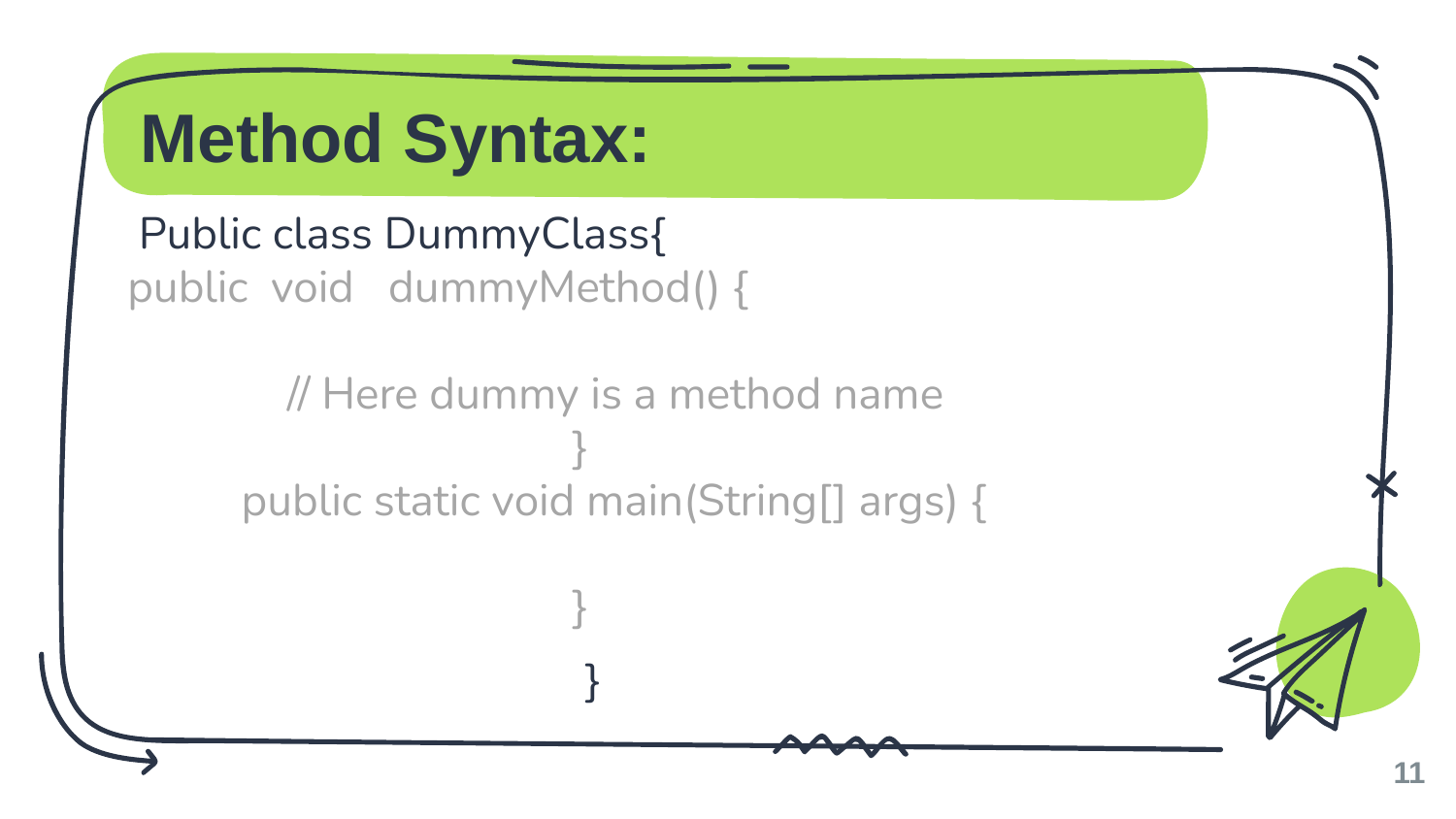

# Method Syntax:
  Public class DummyClass{
 public  void   dummyMethod() {

               // Here dummy is a method name
                                        }
           public static void main(String[] args) {

                                        }
                                    }

11